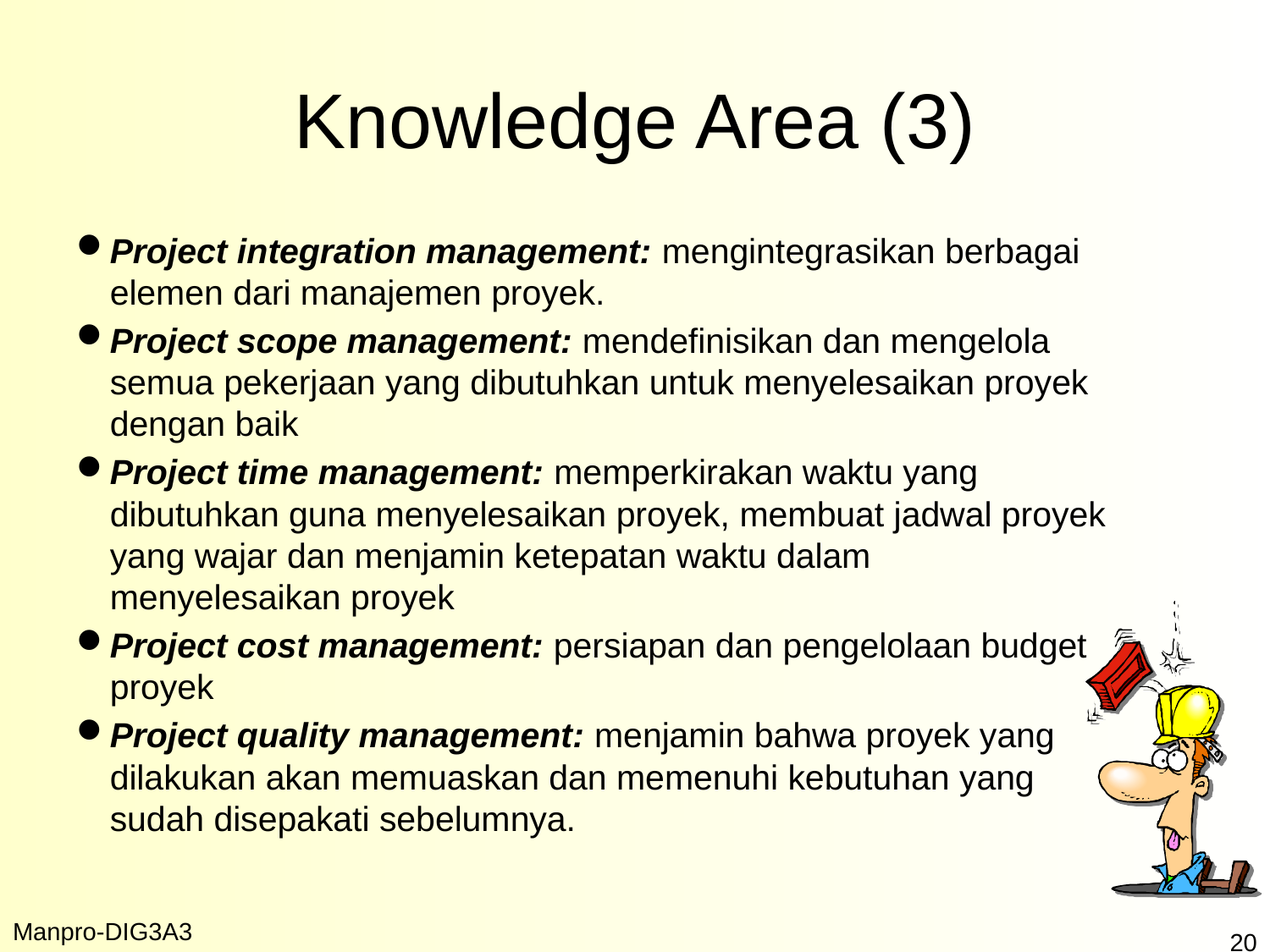

# Knowledge Area (3)
Project integration management: mengintegrasikan berbagai elemen dari manajemen proyek.
Project scope management: mendefinisikan dan mengelola semua pekerjaan yang dibutuhkan untuk menyelesaikan proyek dengan baik
Project time management: memperkirakan waktu yang dibutuhkan guna menyelesaikan proyek, membuat jadwal proyek yang wajar dan menjamin ketepatan waktu dalam menyelesaikan proyek
Project cost management: persiapan dan pengelolaan budget proyek
Project quality management: menjamin bahwa proyek yang dilakukan akan memuaskan dan memenuhi kebutuhan yang sudah disepakati sebelumnya.
Manpro-DIG3A3
20